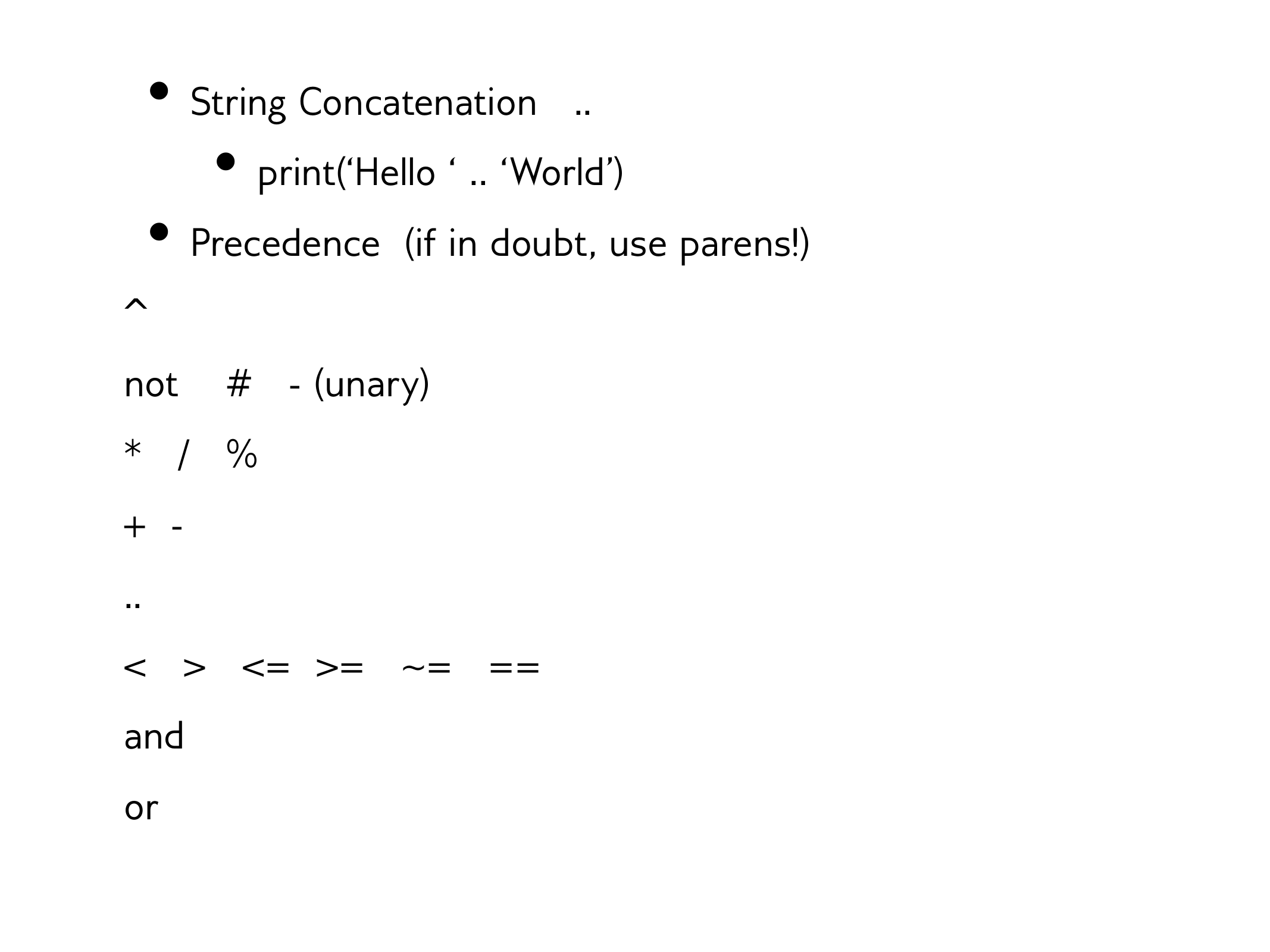

String Concatenation   ..
print(‘Hello ‘ .. ‘World’)
Precedence  (if in doubt, use parens!)
^
not    #   - (unary)
*   /   %
+  -
..
<   >   <=  >=   ~=   ==
and
or